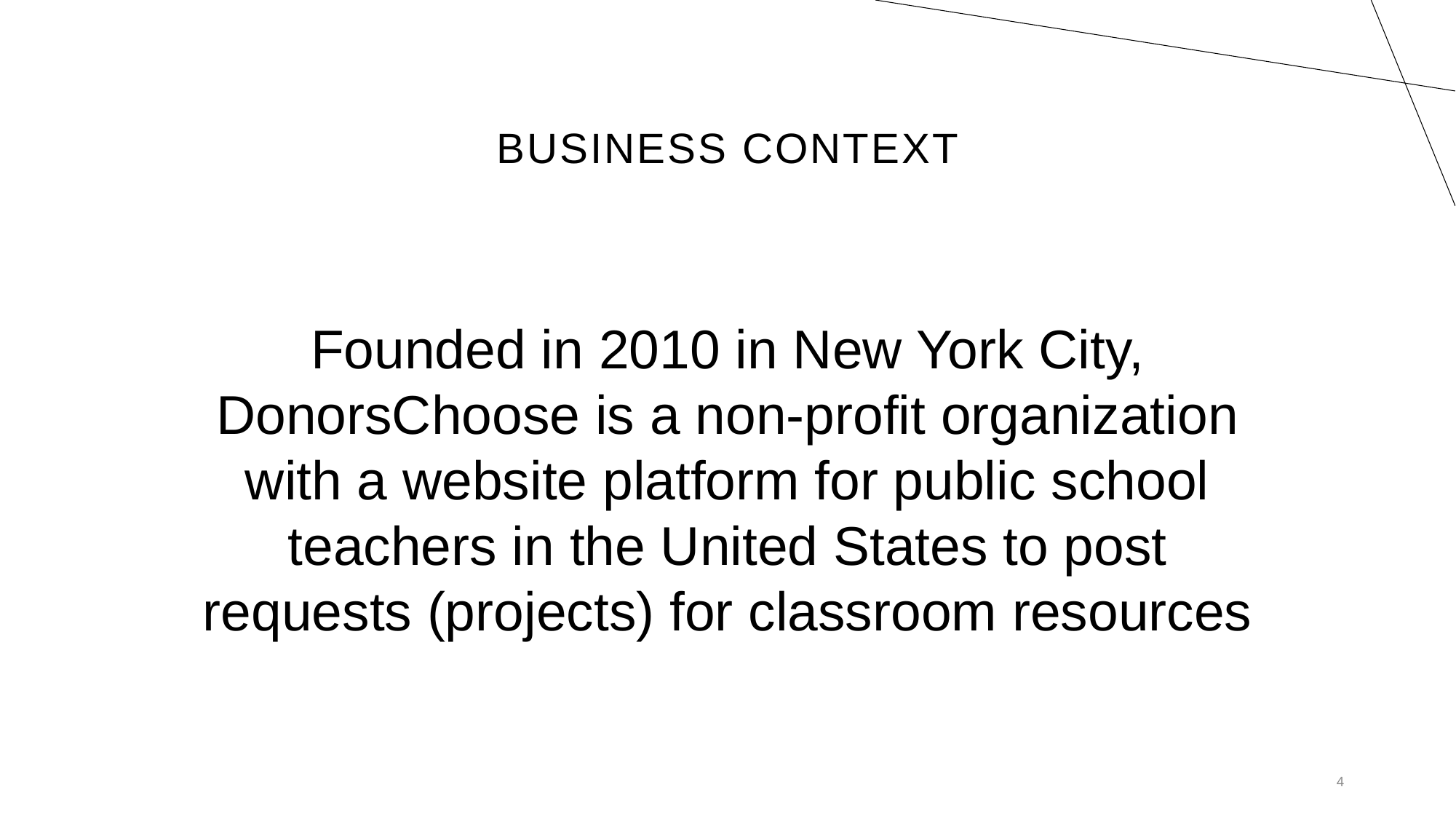

# Business context
Founded in 2010 in New York City, DonorsChoose is a non-profit organization with a website platform for public school teachers in the United States to post requests (projects) for classroom resources

4